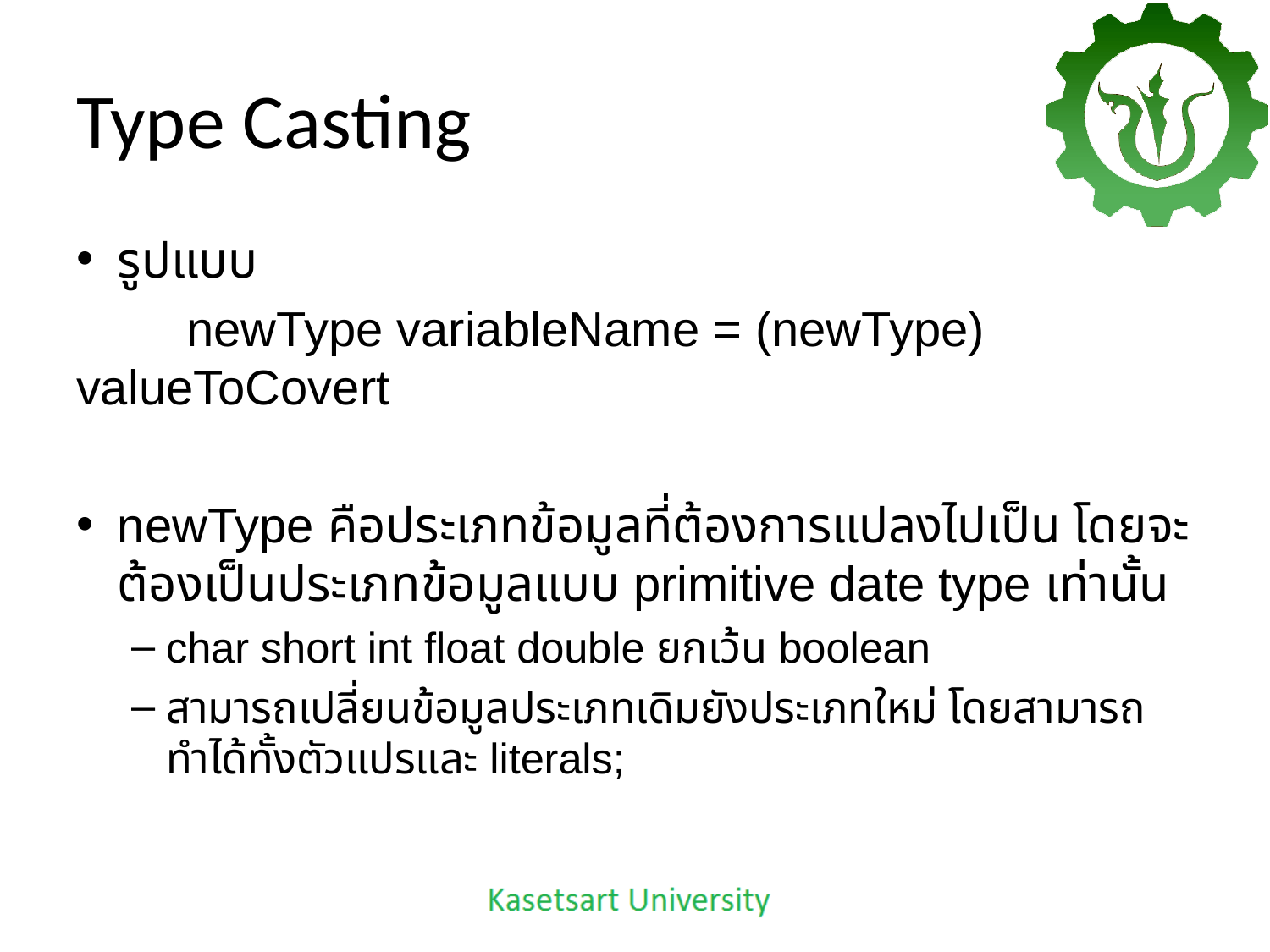

# Type Casting
รูปแบบ
	newType variableName = (newType) valueToCovert

newType คือประเภทข้อมูลที่ต้องการแปลงไปเป็น โดยจะต้องเป็นประเภทข้อมูลแบบ primitive date type เท่านั้น
char short int float double ยกเว้น boolean
สามารถเปลี่ยนข้อมูลประเภทเดิมยังประเภทใหม่ โดยสามารถทำได้ทั้งตัวแปรและ literals;